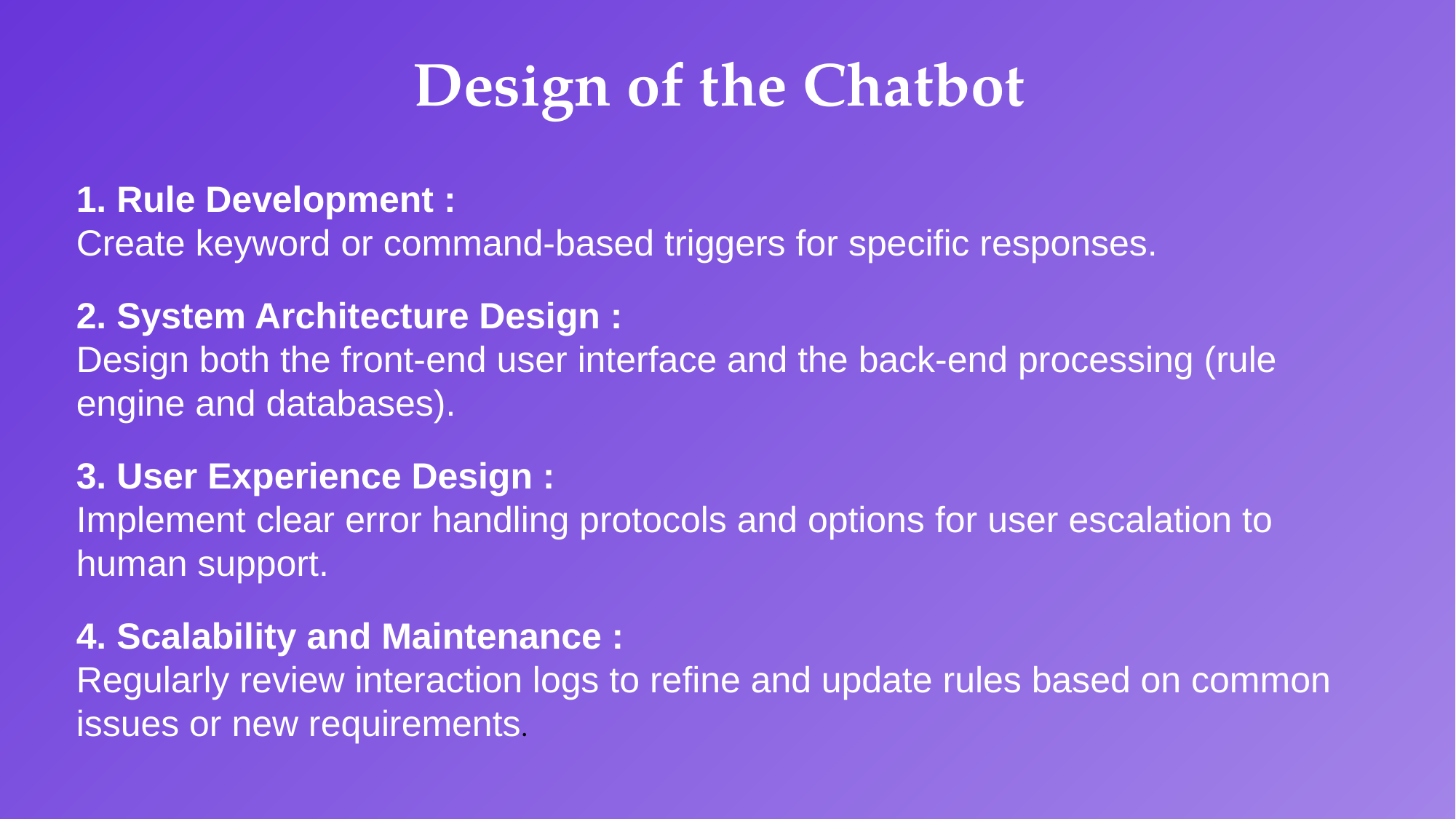

Design of the Chatbot
1. Rule Development :
Create keyword or command-based triggers for specific responses.
2. System Architecture Design :
Design both the front-end user interface and the back-end processing (rule engine and databases).
3. User Experience Design :
Implement clear error handling protocols and options for user escalation to human support.
4. Scalability and Maintenance :
Regularly review interaction logs to refine and update rules based on common issues or new requirements.